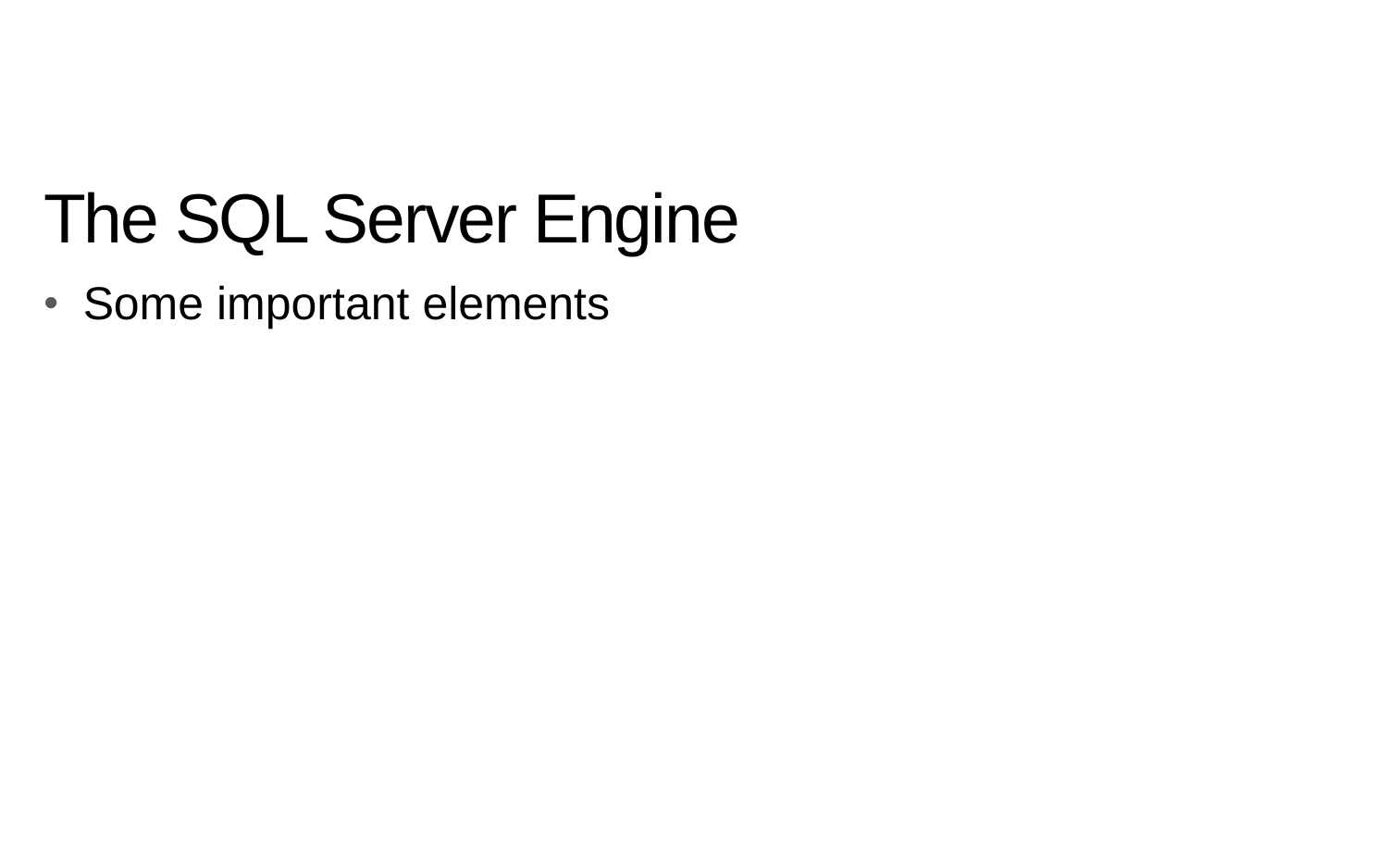

# The SQL Server Engine
Some important elements